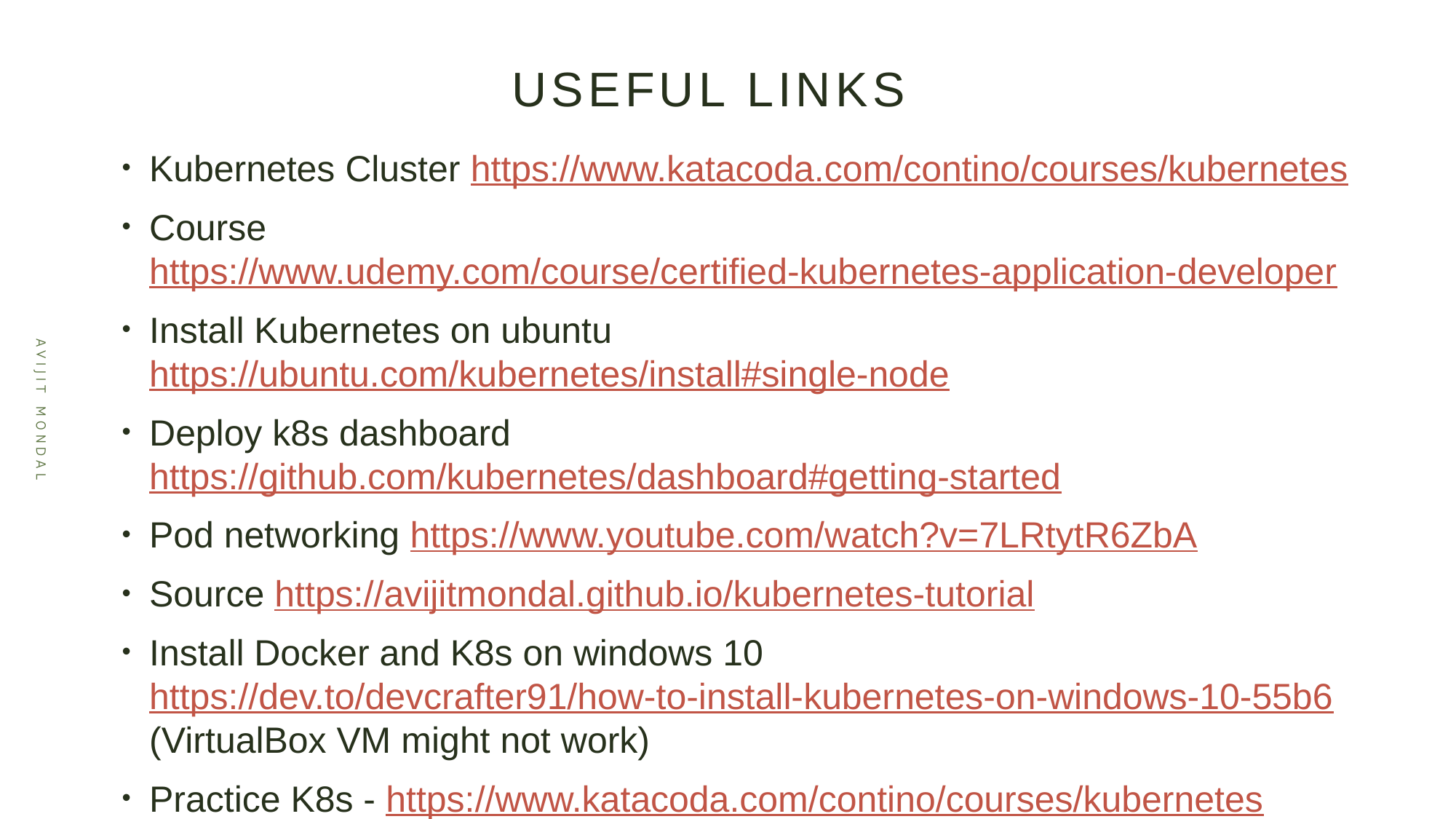

# Useful links
Kubernetes Cluster https://www.katacoda.com/contino/courses/kubernetes
Course https://www.udemy.com/course/certified-kubernetes-application-developer
Install Kubernetes on ubuntu https://ubuntu.com/kubernetes/install#single-node
Deploy k8s dashboard https://github.com/kubernetes/dashboard#getting-started
Pod networking https://www.youtube.com/watch?v=7LRtytR6ZbA
Source https://avijitmondal.github.io/kubernetes-tutorial
Install Docker and K8s on windows 10 https://dev.to/devcrafter91/how-to-install-kubernetes-on-windows-10-55b6 (VirtualBox VM might not work)
Practice K8s - https://www.katacoda.com/contino/courses/kubernetes
Avijit Mondal